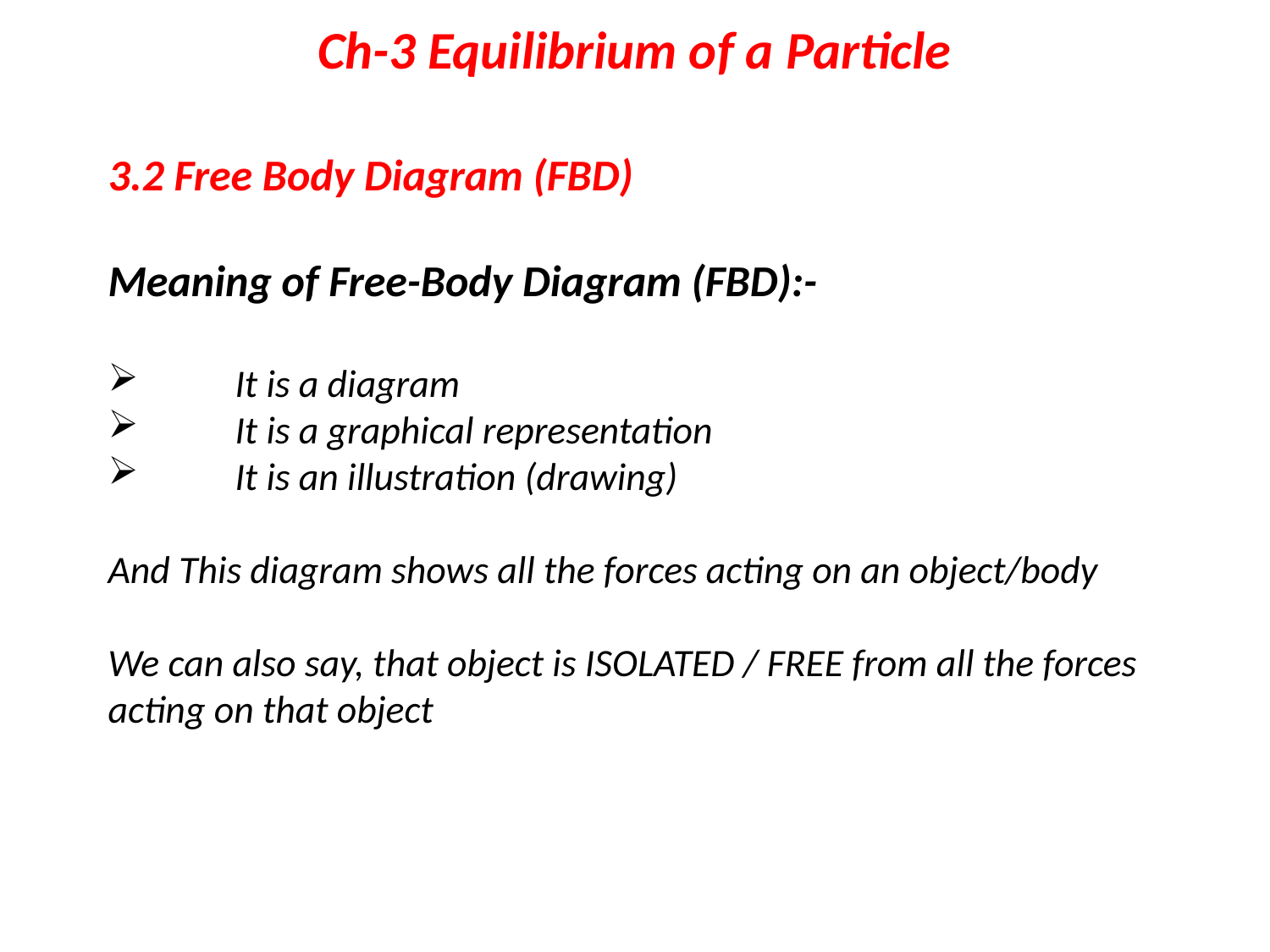

Ch-3 Equilibrium of a Particle
3.2 Free Body Diagram (FBD)

Meaning of Free-Body Diagram (FBD):-

	It is a diagram
	It is a graphical representation
	It is an illustration (drawing)

And This diagram shows all the forces acting on an object/body

We can also say, that object is ISOLATED / FREE from all the forces acting on that object